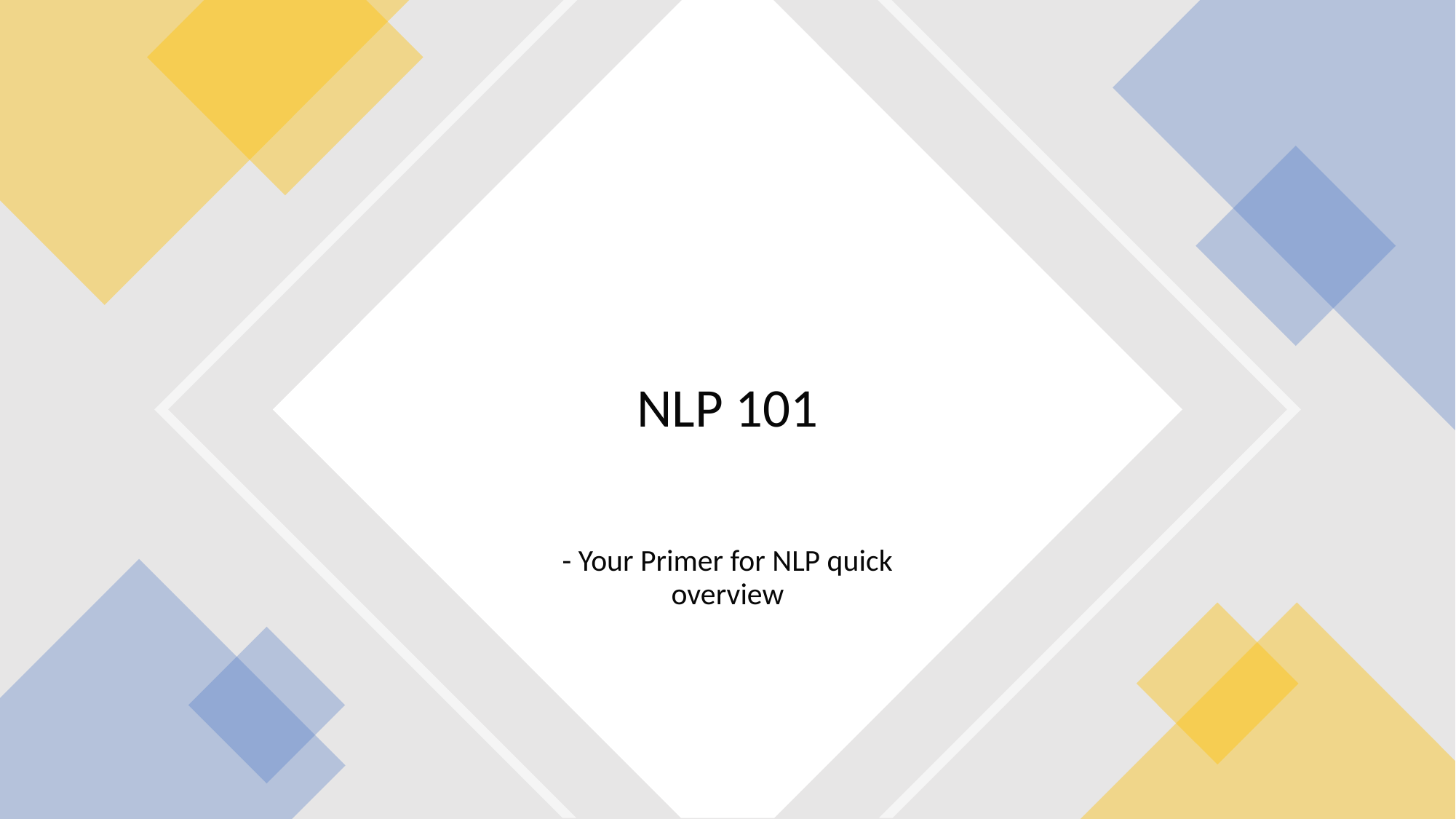

# NLP 101
- Your Primer for NLP quick overview